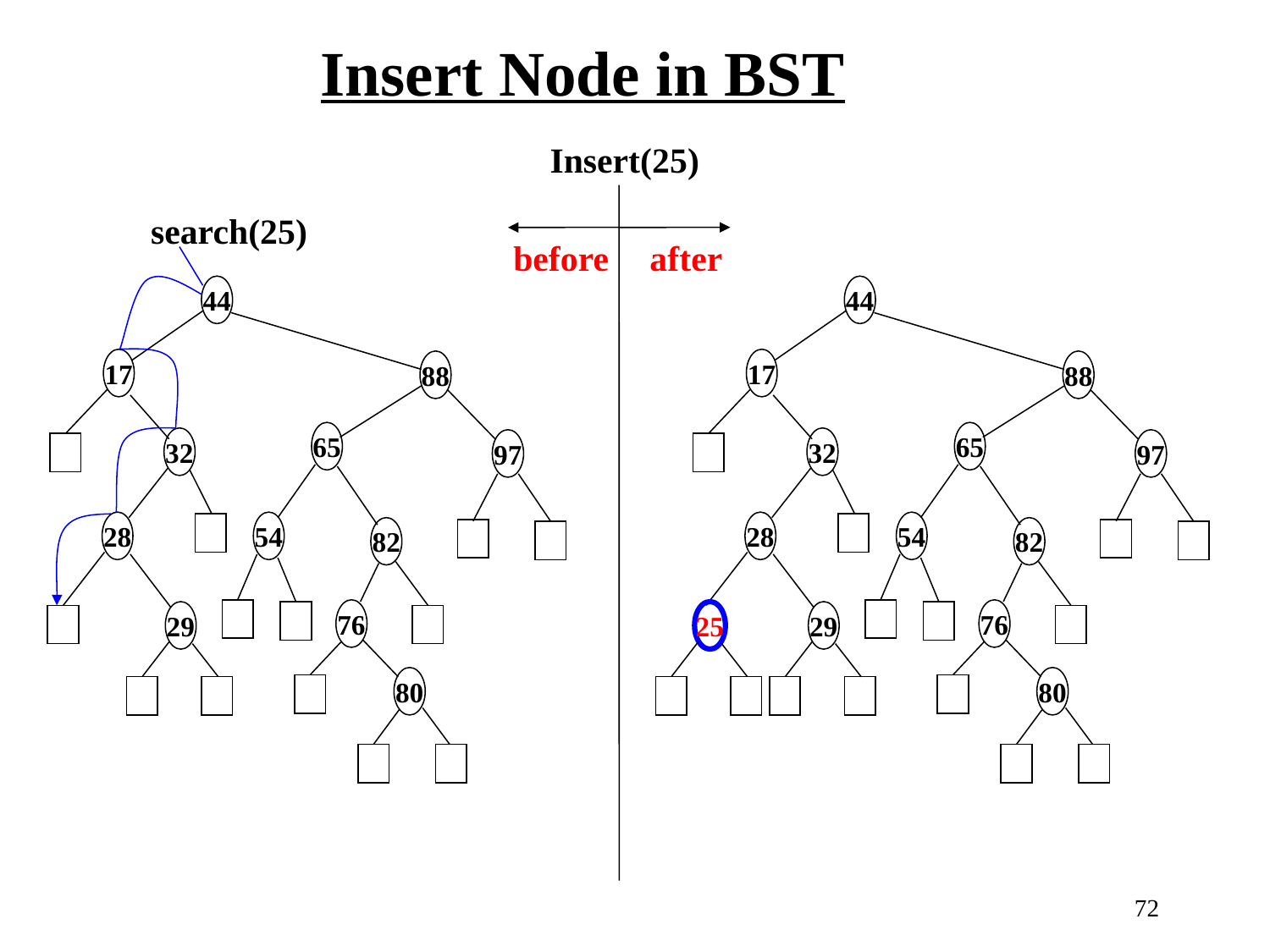

Insert Node in BST
Insert(25)

search(25)

44

17
88

65

32
97

28
54

82

76
29

80

before
  after
44

17
88

65
32
97

28
54

82

76
25
29

80

72